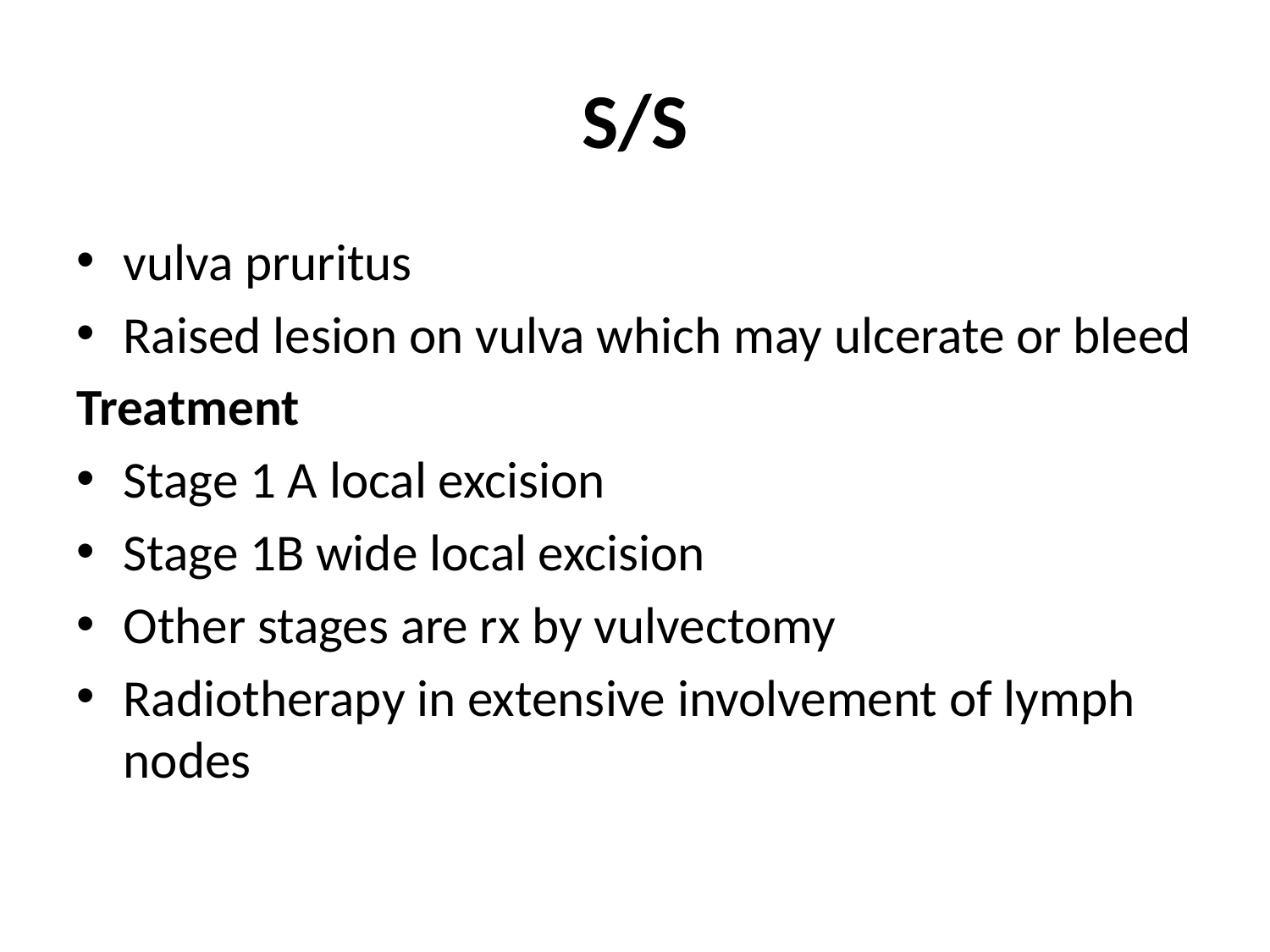

# S/S
vulva pruritus
Raised lesion on vulva which may ulcerate or bleed
Treatment
Stage 1 A local excision
Stage 1B wide local excision
Other stages are rx by vulvectomy
Radiotherapy in extensive involvement of lymph nodes